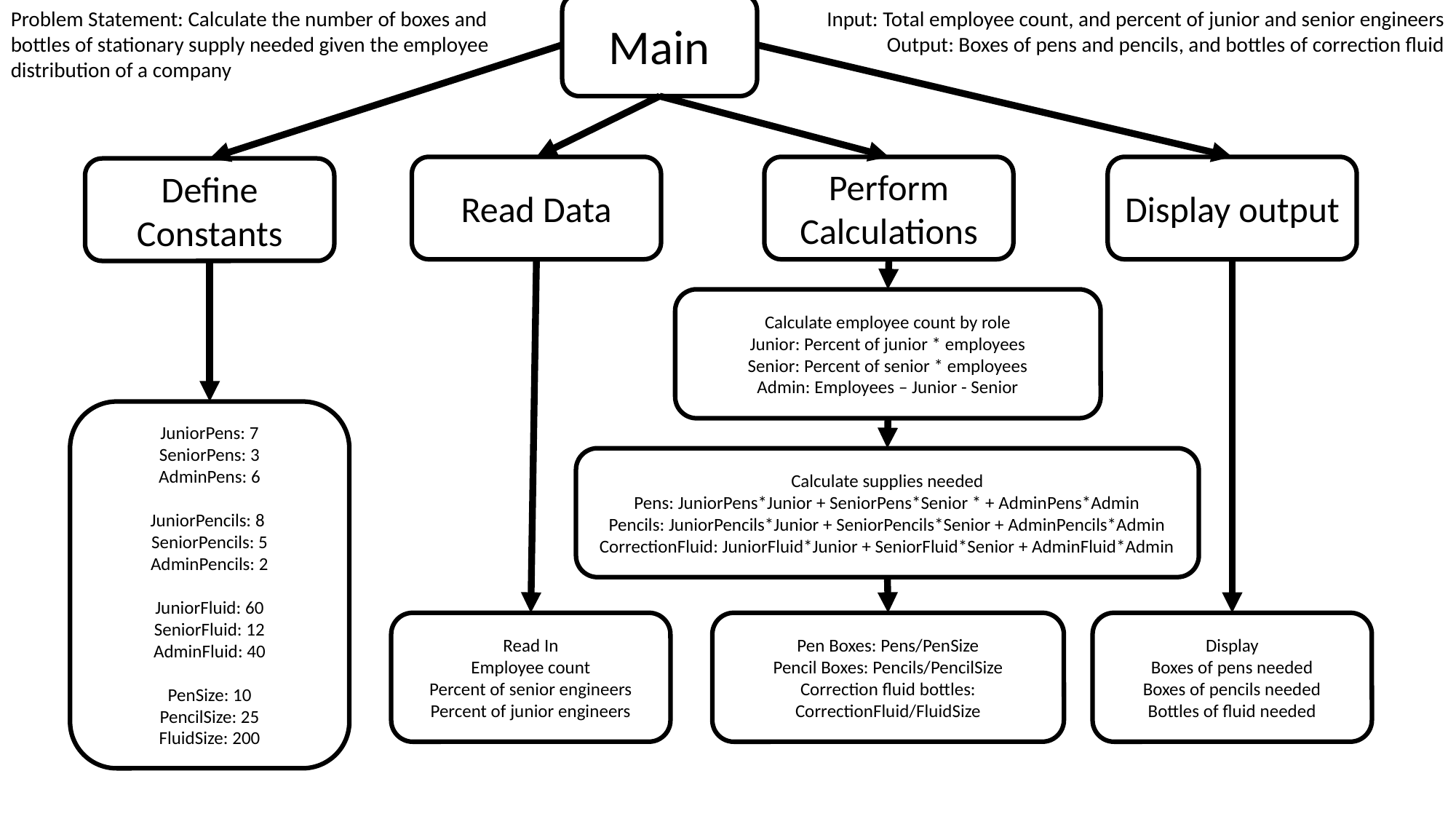

Problem Statement: Calculate the number of boxes and bottles of stationary supply needed given the employee distribution of a company
Input: Total employee count, and percent of junior and senior engineers
Output: Boxes of pens and pencils, and bottles of correction fluid
Main
Read Data
Perform Calculations
Display output
Define Constants
Calculate employee count by role
Junior: Percent of junior * employees
Senior: Percent of senior * employees
Admin: Employees – Junior - Senior
JuniorPens: 7
SeniorPens: 3
AdminPens: 6

JuniorPencils: 8
SeniorPencils: 5
AdminPencils: 2

JuniorFluid: 60
SeniorFluid: 12
AdminFluid: 40

PenSize: 10
PencilSize: 25
FluidSize: 200
Calculate supplies needed
Pens: JuniorPens*Junior + SeniorPens*Senior * + AdminPens*Admin
Pencils: JuniorPencils*Junior + SeniorPencils*Senior + AdminPencils*Admin
CorrectionFluid: JuniorFluid*Junior + SeniorFluid*Senior + AdminFluid*Admin
Read In
Employee count
Percent of senior engineers
Percent of junior engineers
Pen Boxes: Pens/PenSize
Pencil Boxes: Pencils/PencilSize
Correction fluid bottles: CorrectionFluid/FluidSize
Display
Boxes of pens needed
Boxes of pencils needed
Bottles of fluid needed